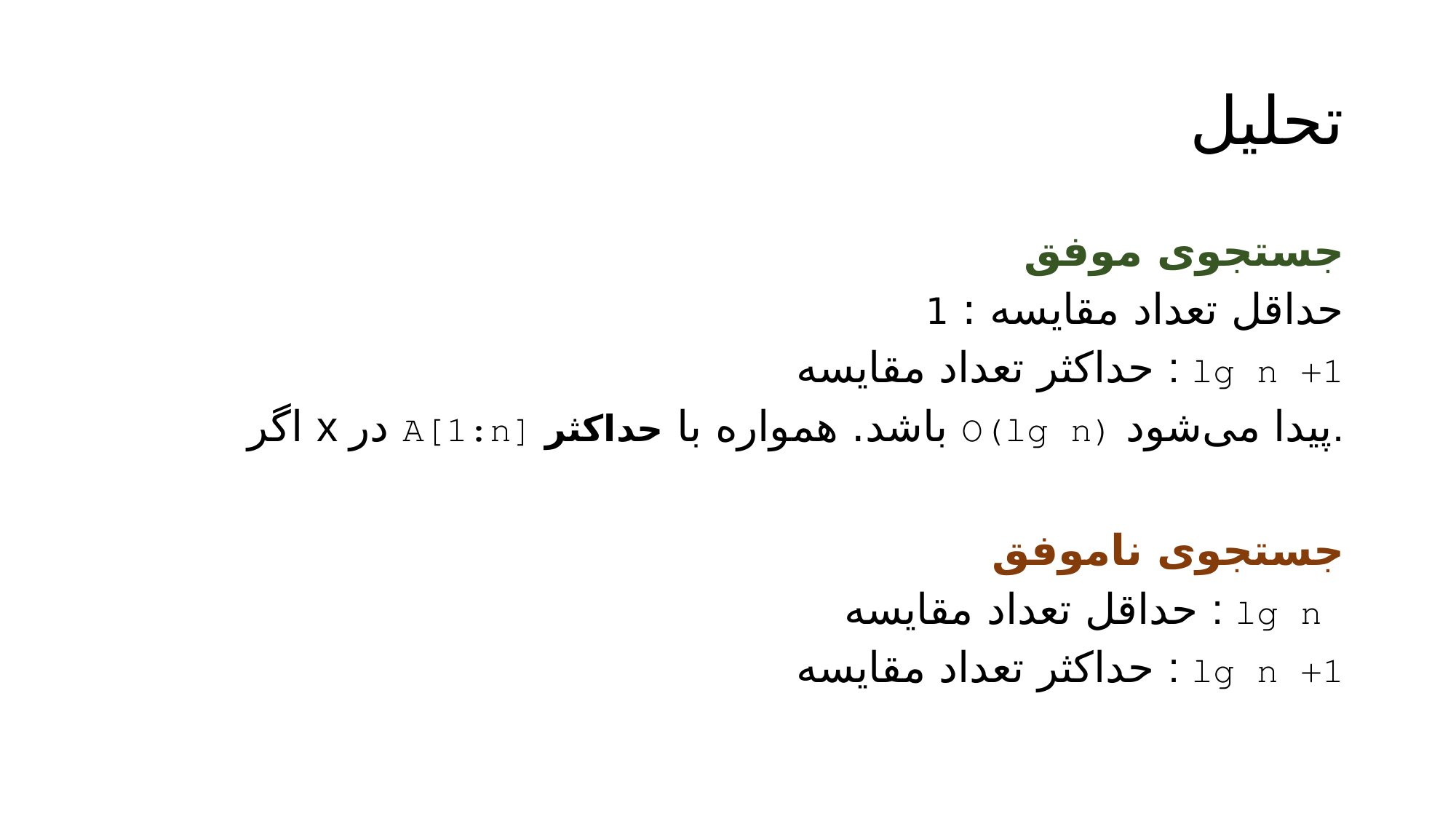

# تحلیل
جستجوی موفق
حداقل تعداد مقایسه : 1
حداکثر تعداد مقایسه : lg n +1
اگر x در A[1:n] باشد. همواره با حداکثر O(lg n) پیدا می‌شود.

جستجوی ناموفق
حداقل تعداد مقایسه : lg n
حداکثر تعداد مقایسه : lg n +1